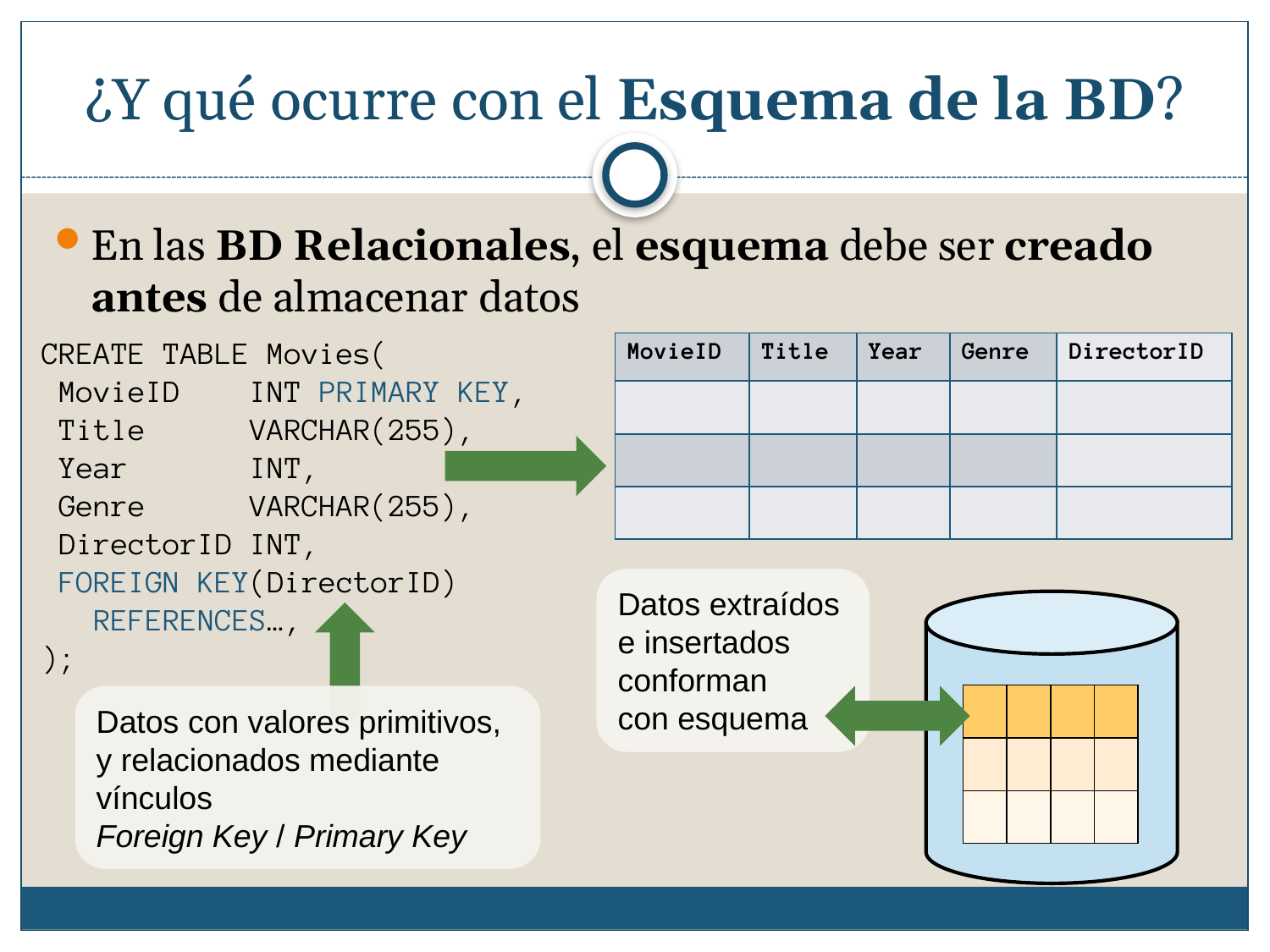

# ¿Y qué ocurre con el Esquema de la BD?
En las BD Relacionales, el esquema debe ser creado antes de almacenar datos
CREATE TABLE Movies(
 MovieID    INT PRIMARY KEY,
 Title      VARCHAR(255),
 Year       INT,
 Genre      VARCHAR(255),
 DirectorID INT,
 FOREIGN KEY(DirectorID)
   REFERENCES…,
);
| MovieID | Title | Year | Genre | DirectorID |
| --- | --- | --- | --- | --- |
|  |  |  |  |  |
|  |  |  |  |  |
|  |  |  |  |  |

Datos extraídos
e insertados
conforman
con esquema

|  |  |  |  |
| --- | --- | --- | --- |
|  |  |  |  |
|  |  |  |  |
Datos con valores primitivos, y relacionados mediante vínculos
Foreign Key / Primary Key